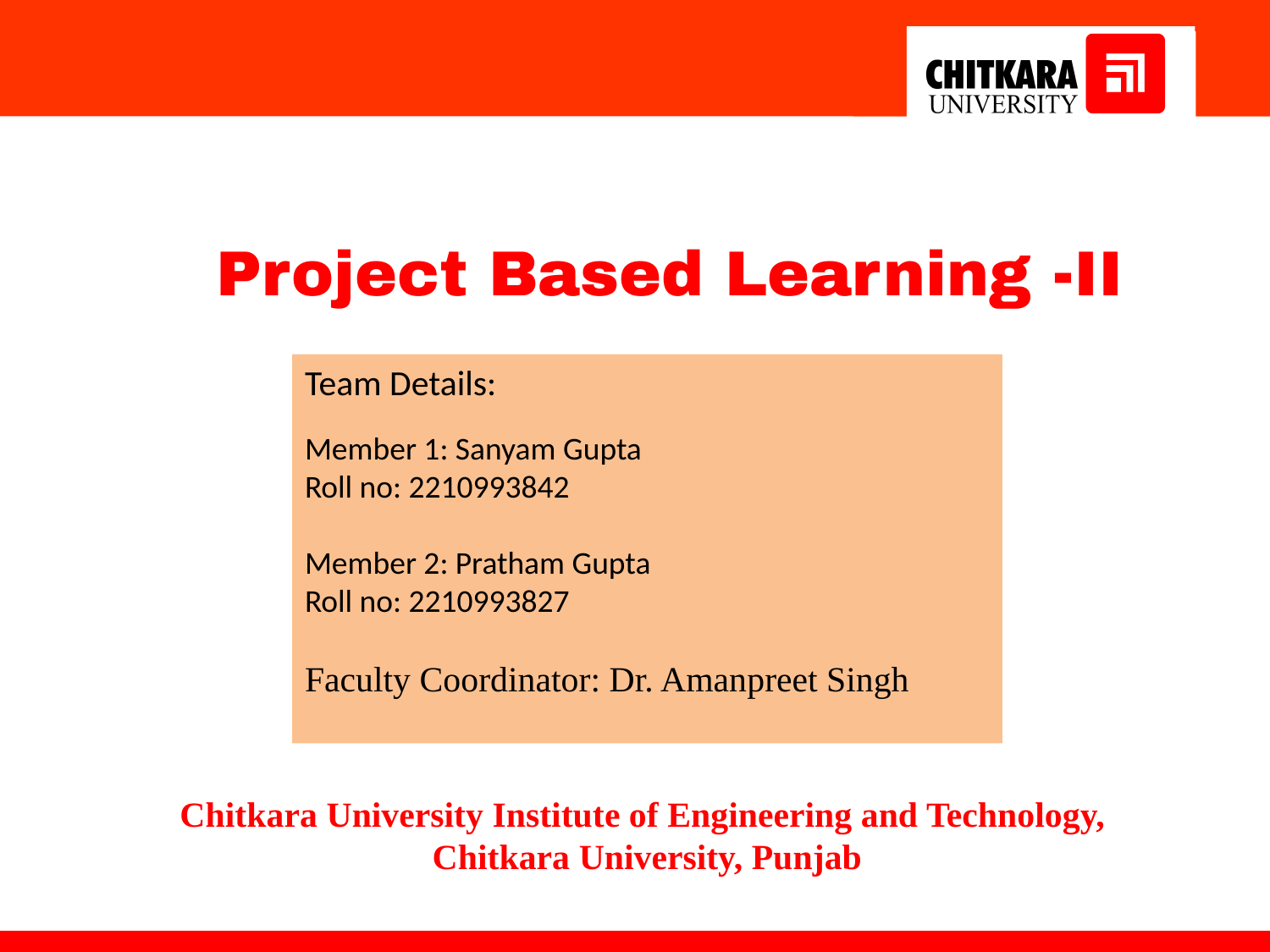

Project Based Learning -II
Team Details:

Member 1: Sanyam Gupta
Roll no: 2210993842

Member 2: Pratham Gupta
Roll no: 2210993827

Faculty Coordinator: Dr. Amanpreet Singh

:

Chitkara University Institute of Engineering and Technology,
Chitkara University, Punjab